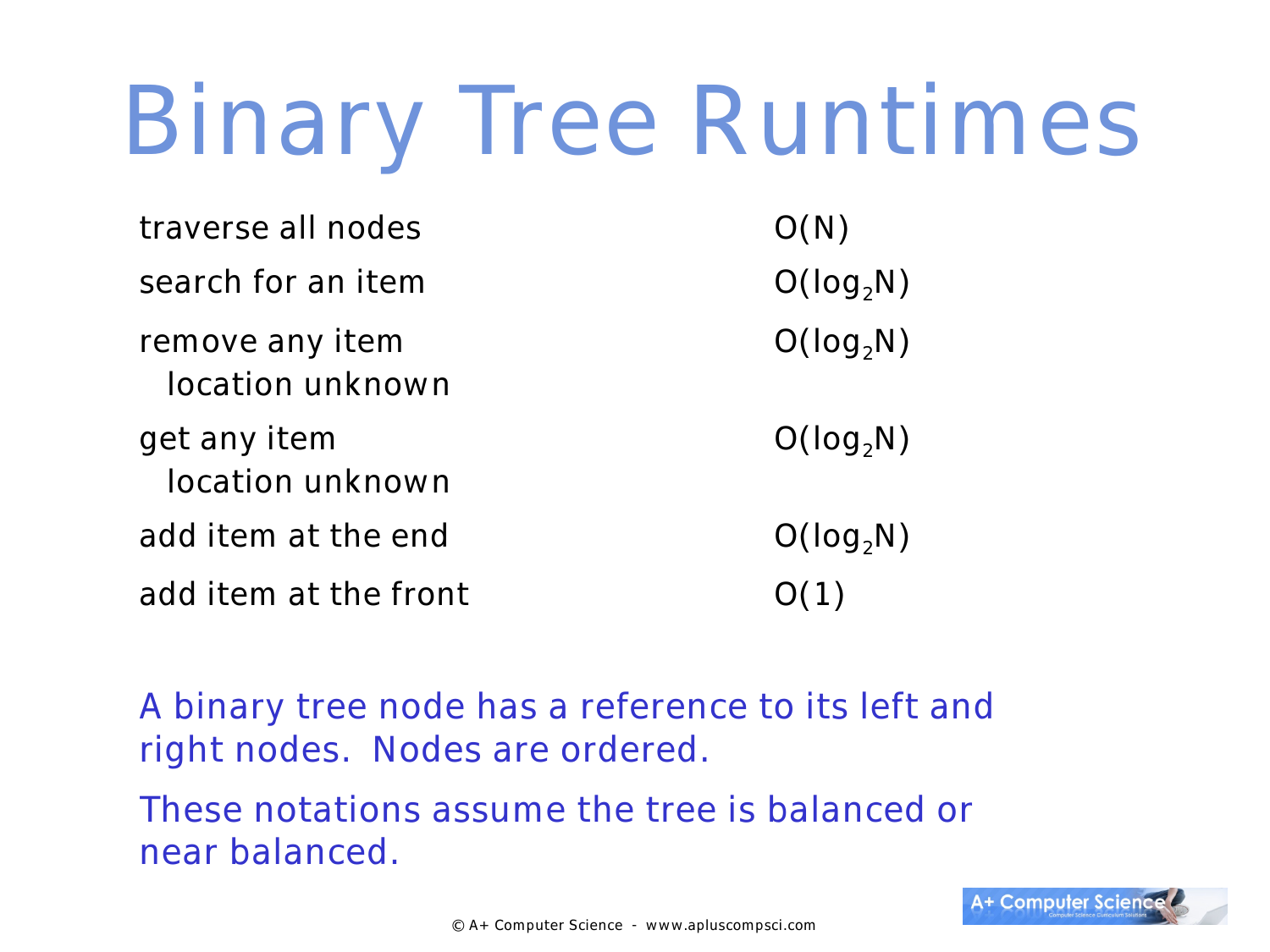

Binary Tree Runtimes
traverse all nodes			O(N)
search for an item			O(log2N)
remove any item			O(log2N)
   location unknown
get any item				O(log2N)
   location unknown
add item at the end			O(log2N)
add item at the front			O(1)
A binary tree node has a reference to its left and right nodes.  Nodes are ordered.
These notations assume the tree is balanced or near balanced.

© A+ Computer Science  -  www.apluscompsci.com